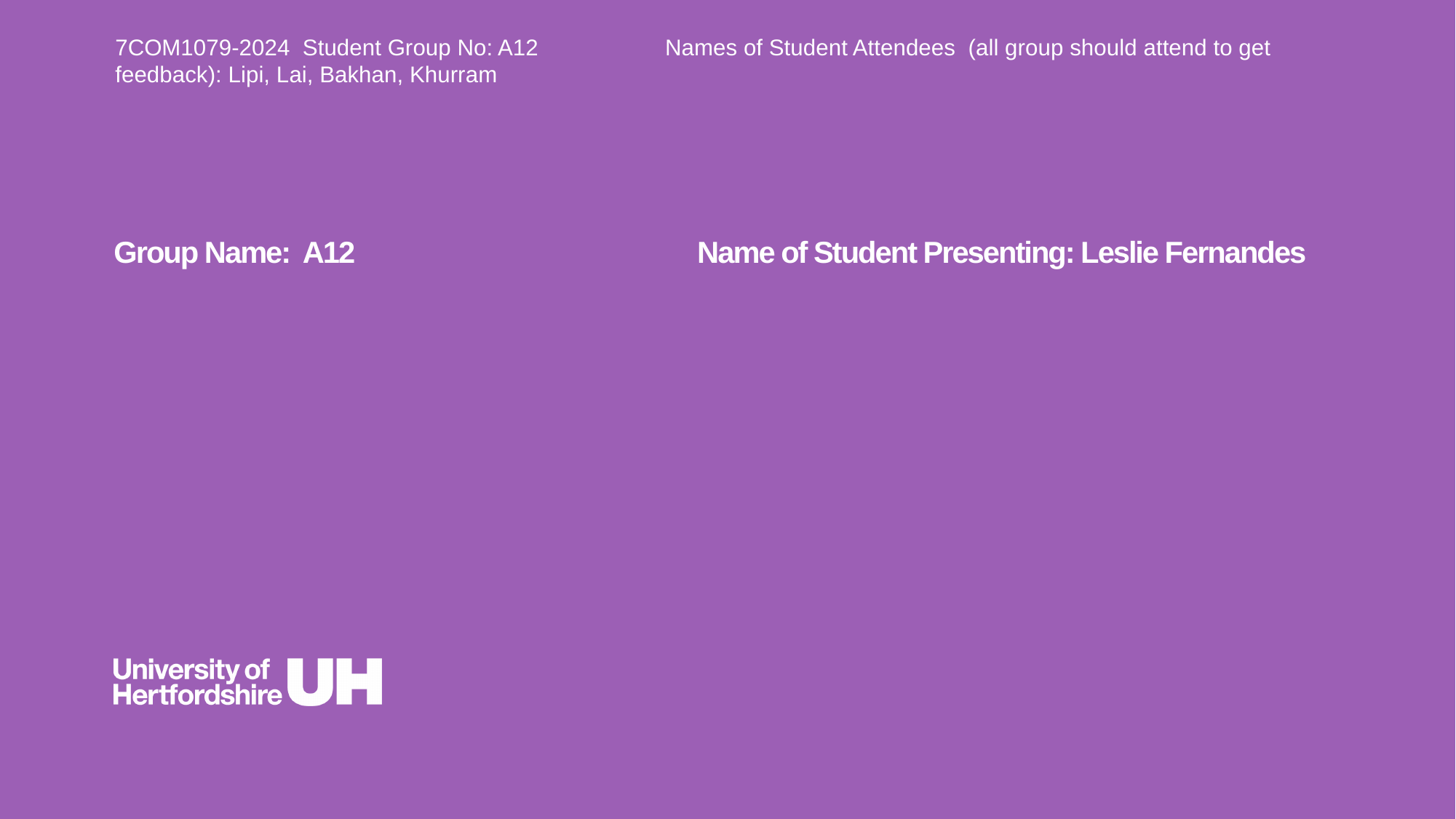

7COM1079-2024  Student Group No: A12                    Names of Student Attendees  (all group should attend to get feedback): Lipi, Lai, Bakhan, Khurram
Group Name:  A12                                                  Name of Student Presenting: Leslie Fernandes
# Research Question – Tutorial Presentation for Feedback Date: